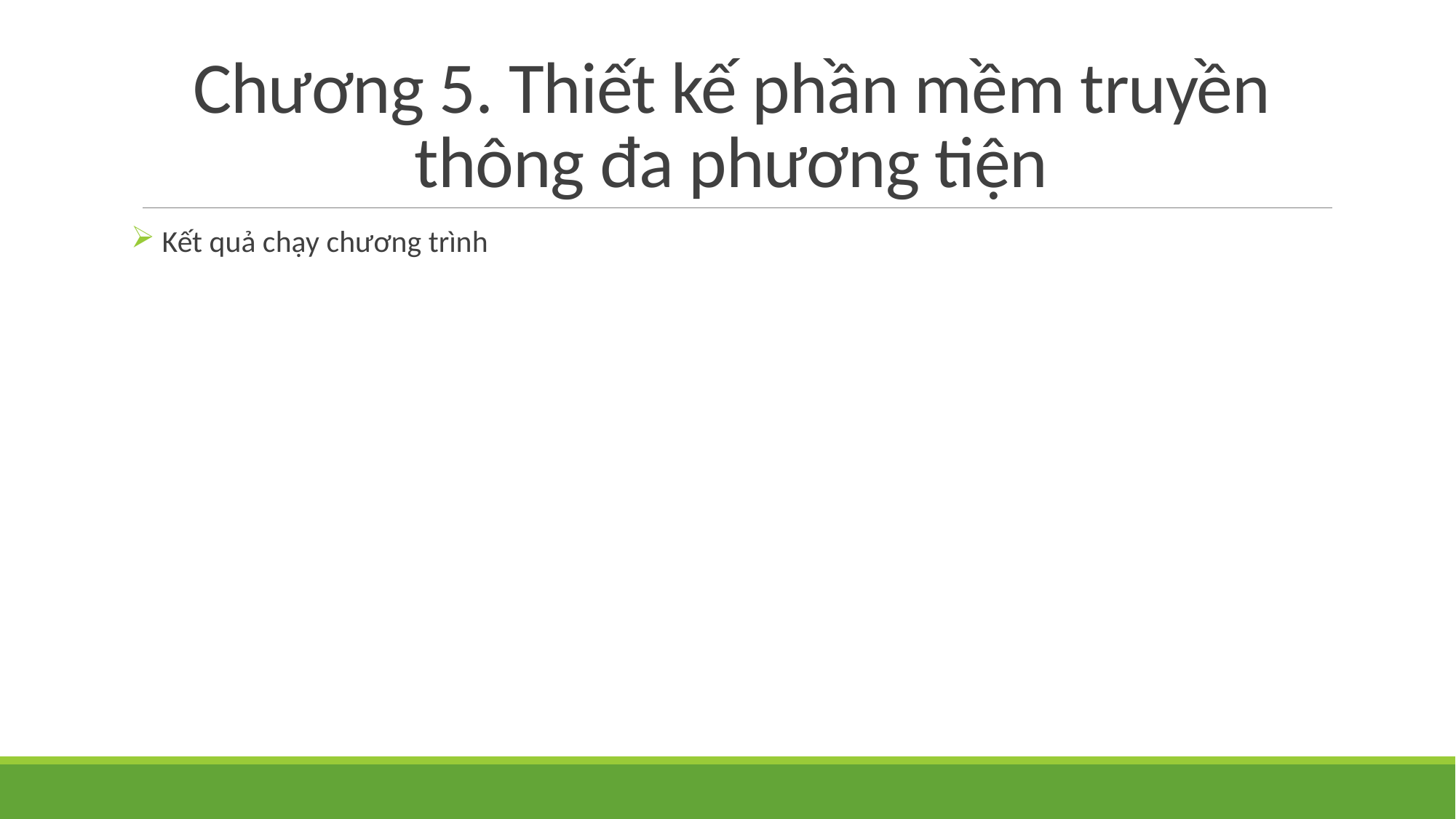

# Chương 5. Thiết kế phần mềm truyền thông đa phương tiện
 Kết quả chạy chương trình